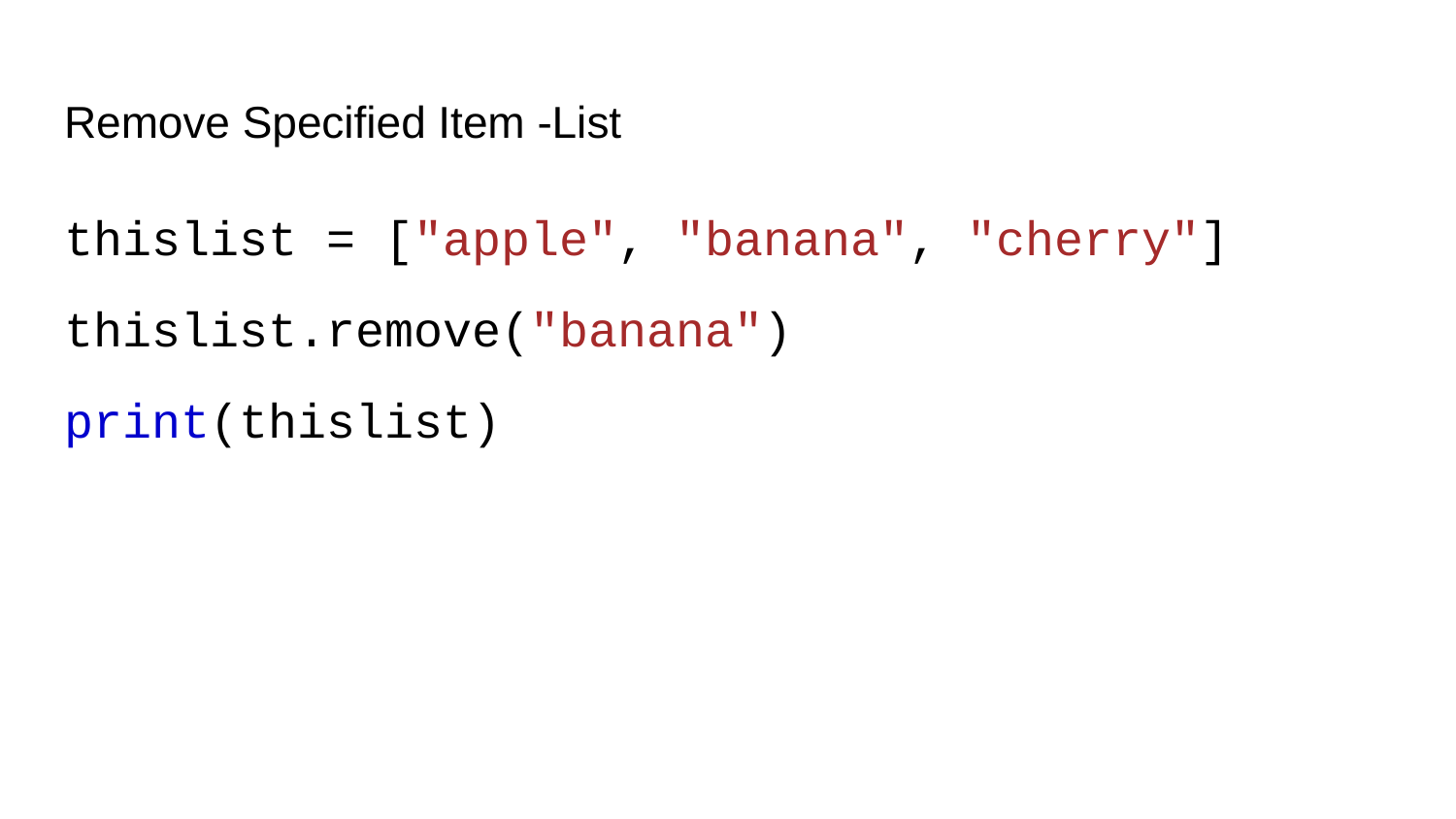

# Remove Specified Item -List

thislist = ["apple", "banana", "cherry"]
thislist.remove("banana")
print(thislist)